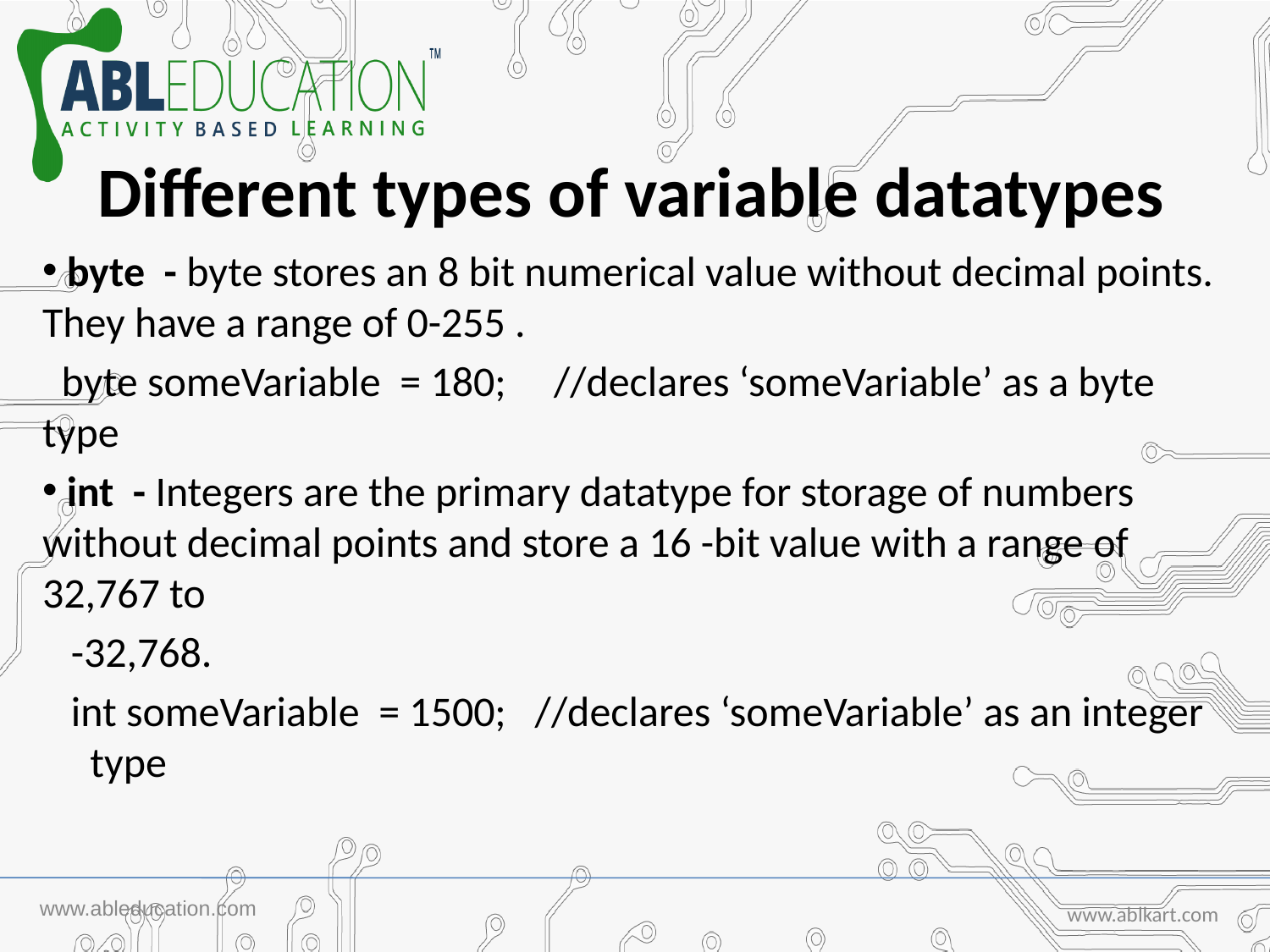

Different types of variable datatypes
 byte  - byte stores an 8 bit numerical value without decimal points. They have a range of 0-255 .
  byte someVariable  = 180;     //declares ‘someVariable’ as a byte type
 int  - Integers are the primary datatype for storage of numbers without decimal points and store a 16 -bit value with a range of 32,767 to
   -32,768.
   int someVariable  = 1500;   //declares ‘someVariable’ as an integer       type
www.ableducation.com
www.ablkart.com